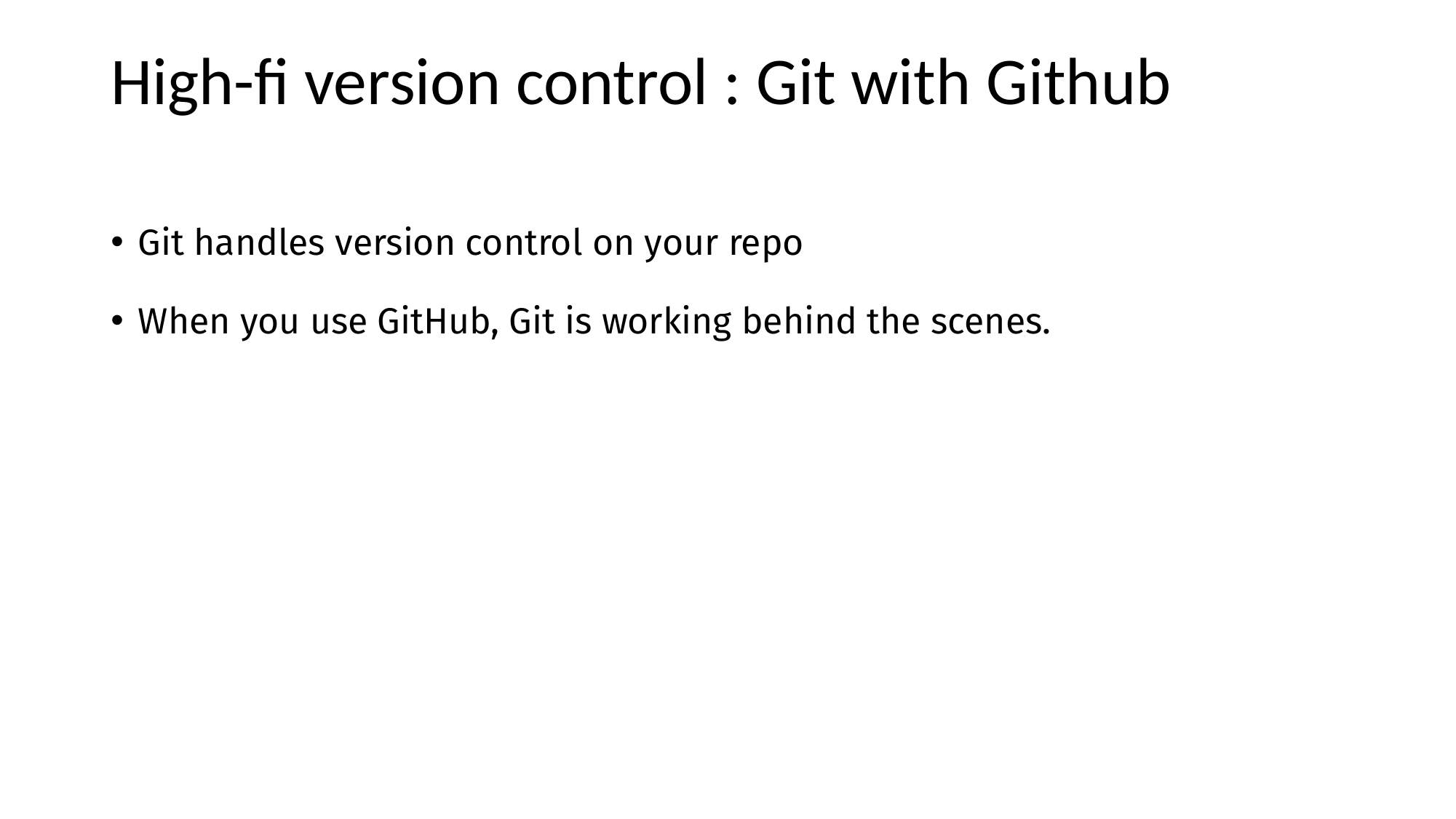

# High-fi version control : Git with Github
Git handles version control on your repo

When you use GitHub, Git is working behind the scenes.